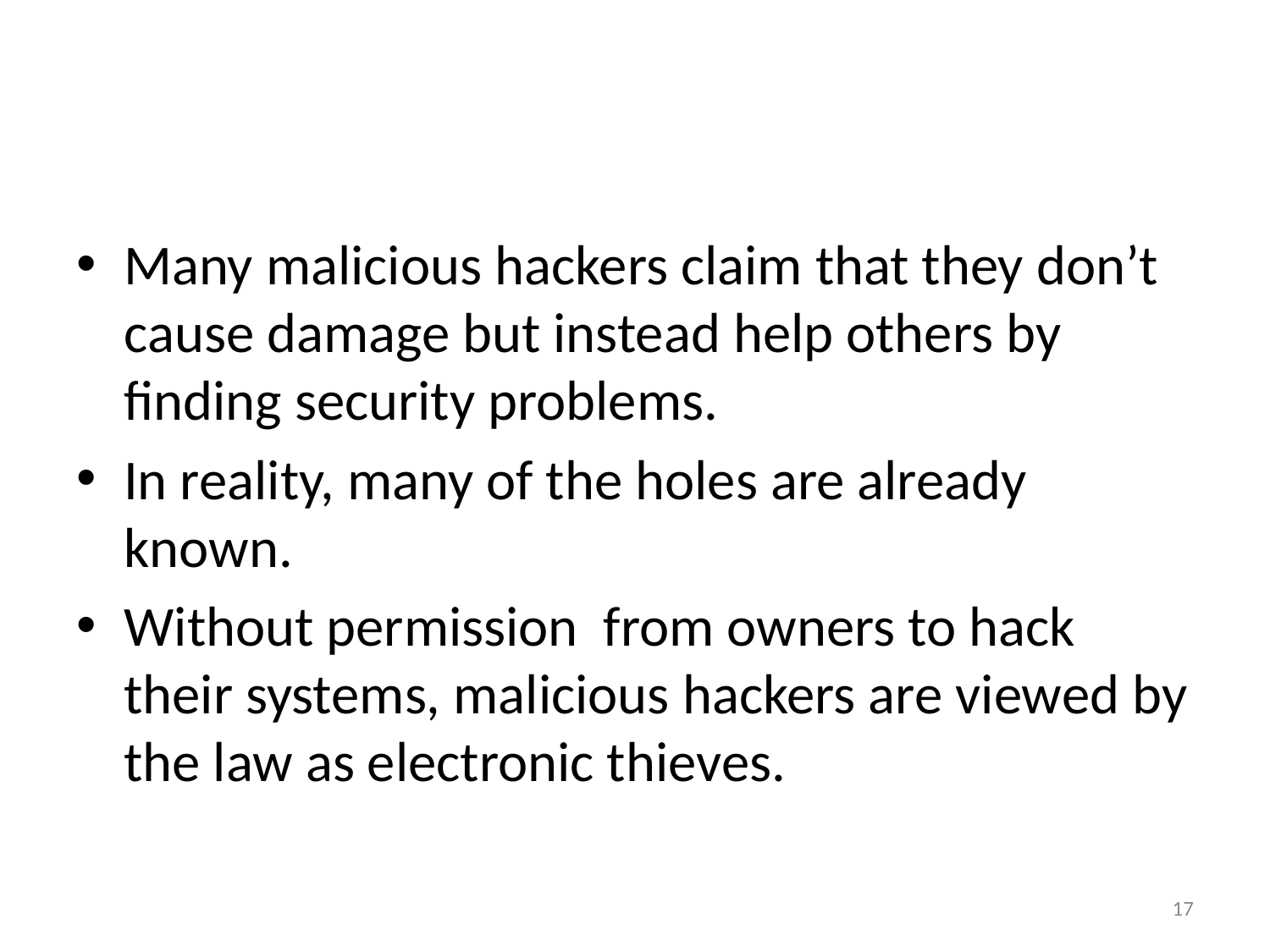

#
Many malicious hackers claim that they don’t cause damage but instead help others by finding security problems.
In reality, many of the holes are already known.
Without permission  from owners to hack their systems, malicious hackers are viewed by the law as electronic thieves.
17